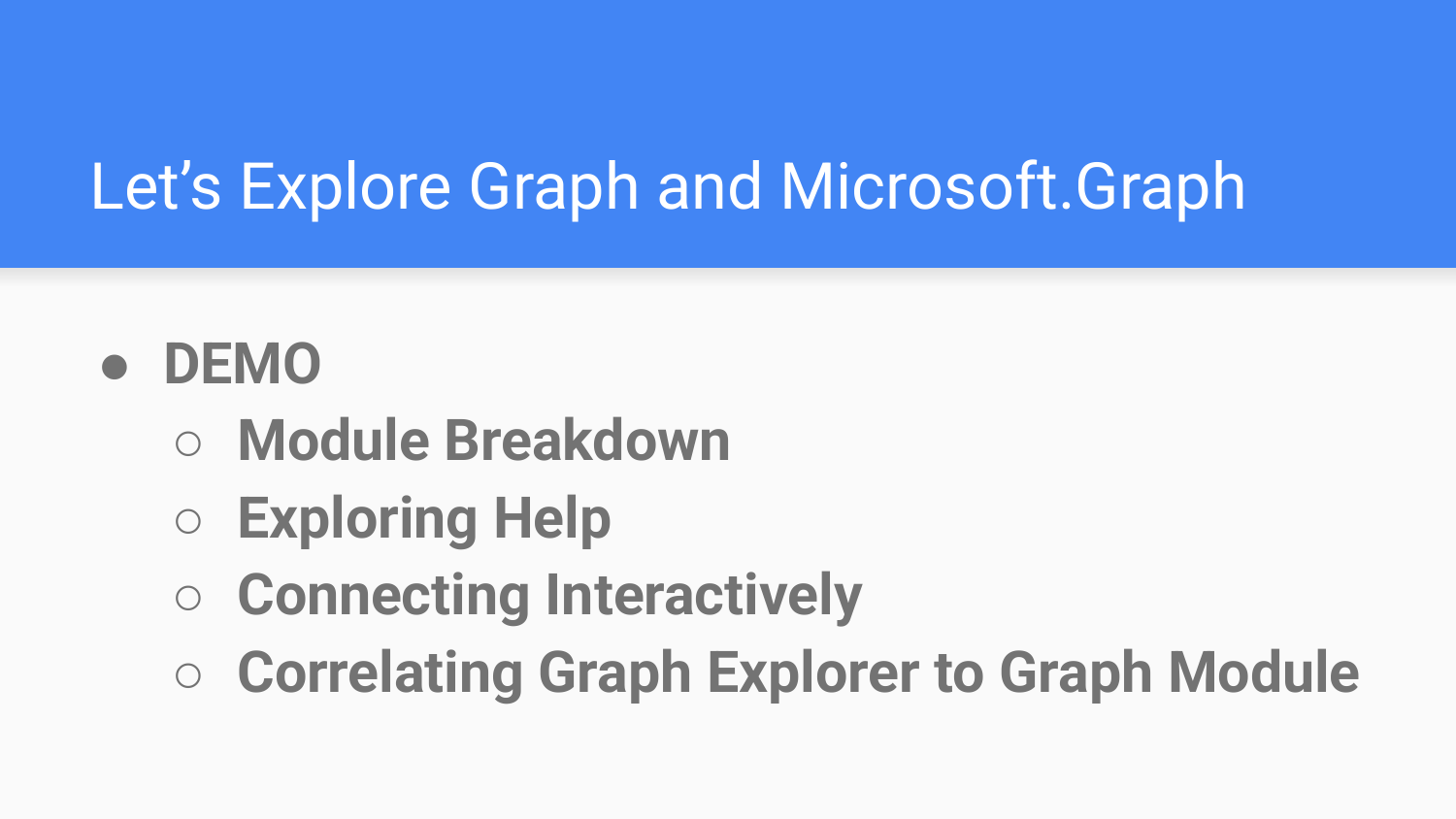

# Let’s Explore Graph and Microsoft.Graph
DEMO
Module Breakdown
Exploring Help
Connecting Interactively
Correlating Graph Explorer to Graph Module